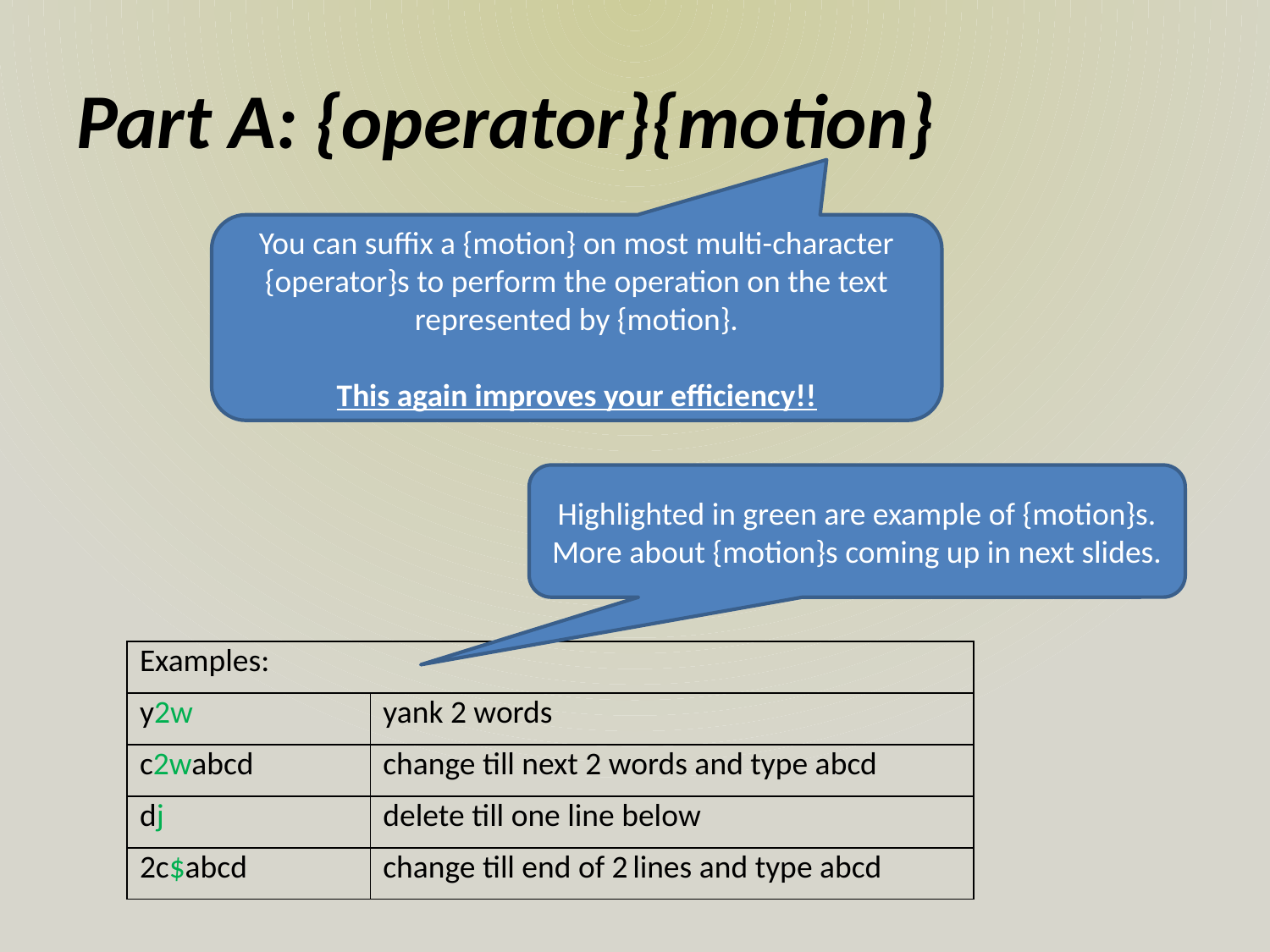

# Part A: {operator}{motion}
You can suffix a {motion} on most multi-character {operator}s to perform the operation on the text represented by {motion}.

This again improves your efficiency!!
Highlighted in green are example of {motion}s. More about {motion}s coming up in next slides.
| Examples: |  |
| --- | --- |
| y2w | yank 2 words |
| c2wabcd | change till next 2 words and type abcd |
| dj | delete till one line below |
| 2c$abcd | change till end of 2 lines and type abcd |